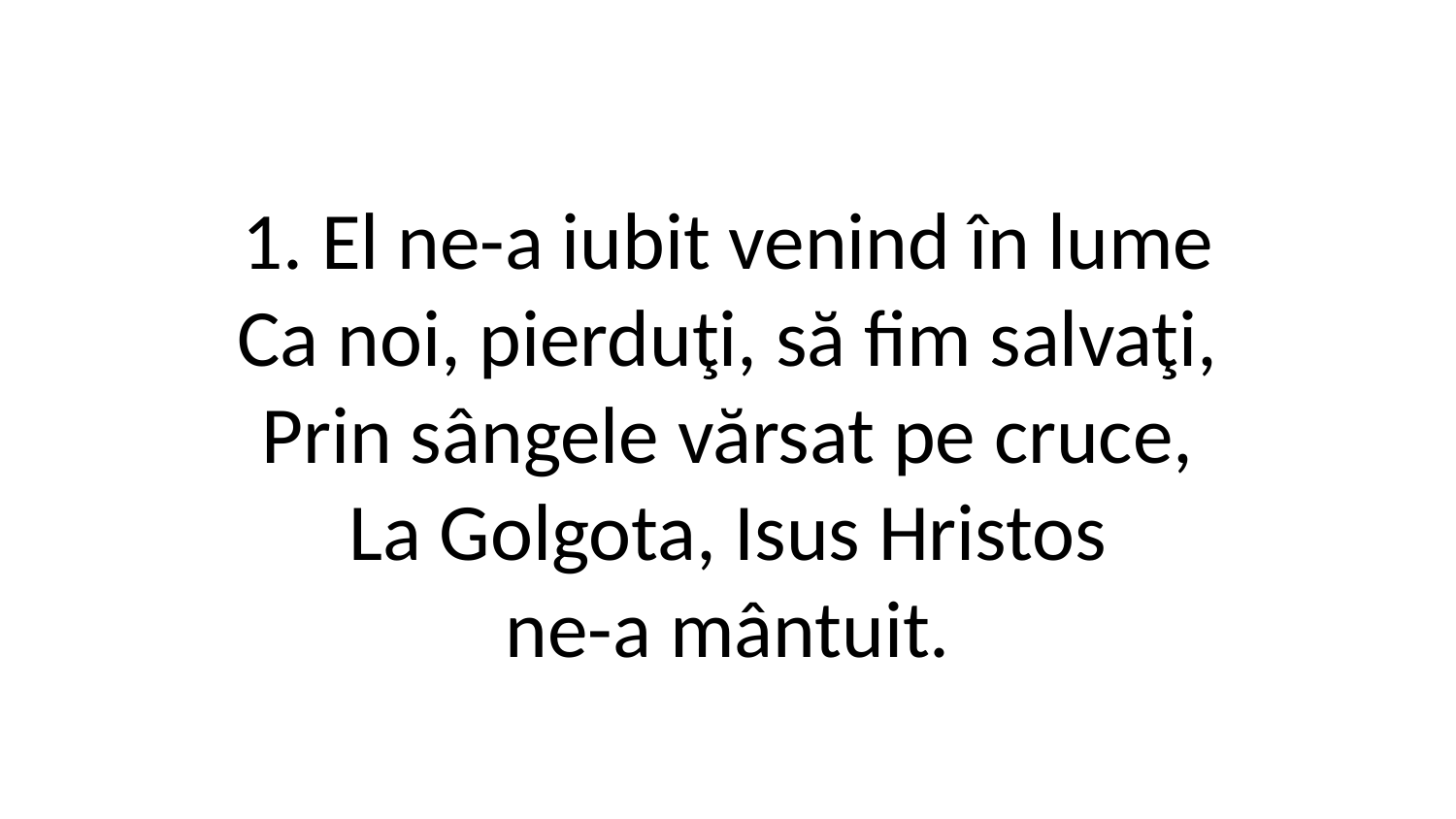

1. El ne-a iubit venind în lume
Ca noi, pierduţi, să fim salvaţi,
Prin sângele vărsat pe cruce,
La Golgota, Isus Hristos
ne-a mântuit.